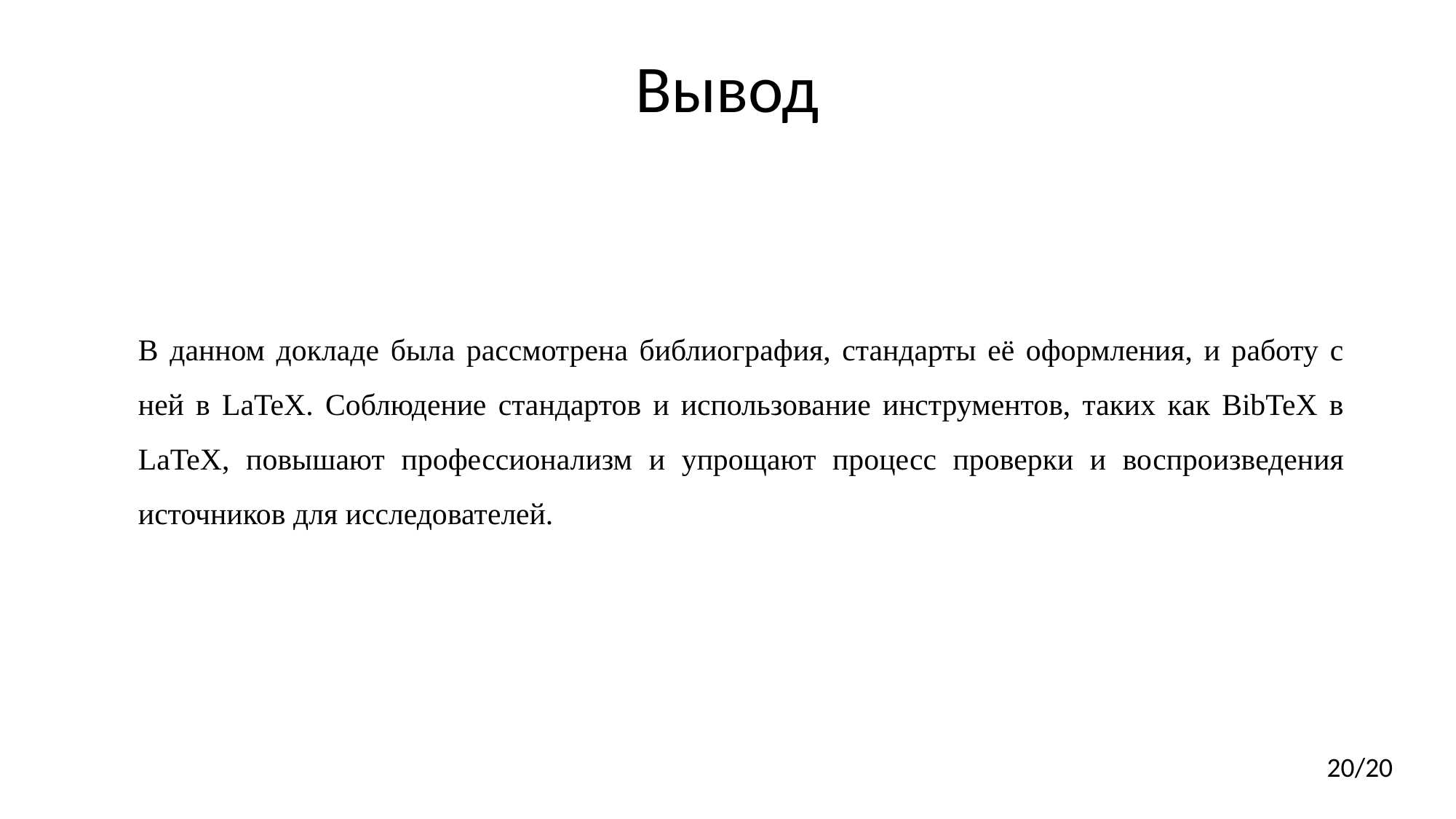

# Вывод
В данном докладе была рассмотрена библиография, стандарты её оформления, и работу с ней в LaTeX. Соблюдение стандартов и использование инструментов, таких как BibTeX в LaTeX, повышают профессионализм и упрощают процесс проверки и воспроизведения источников для исследователей.
20/20